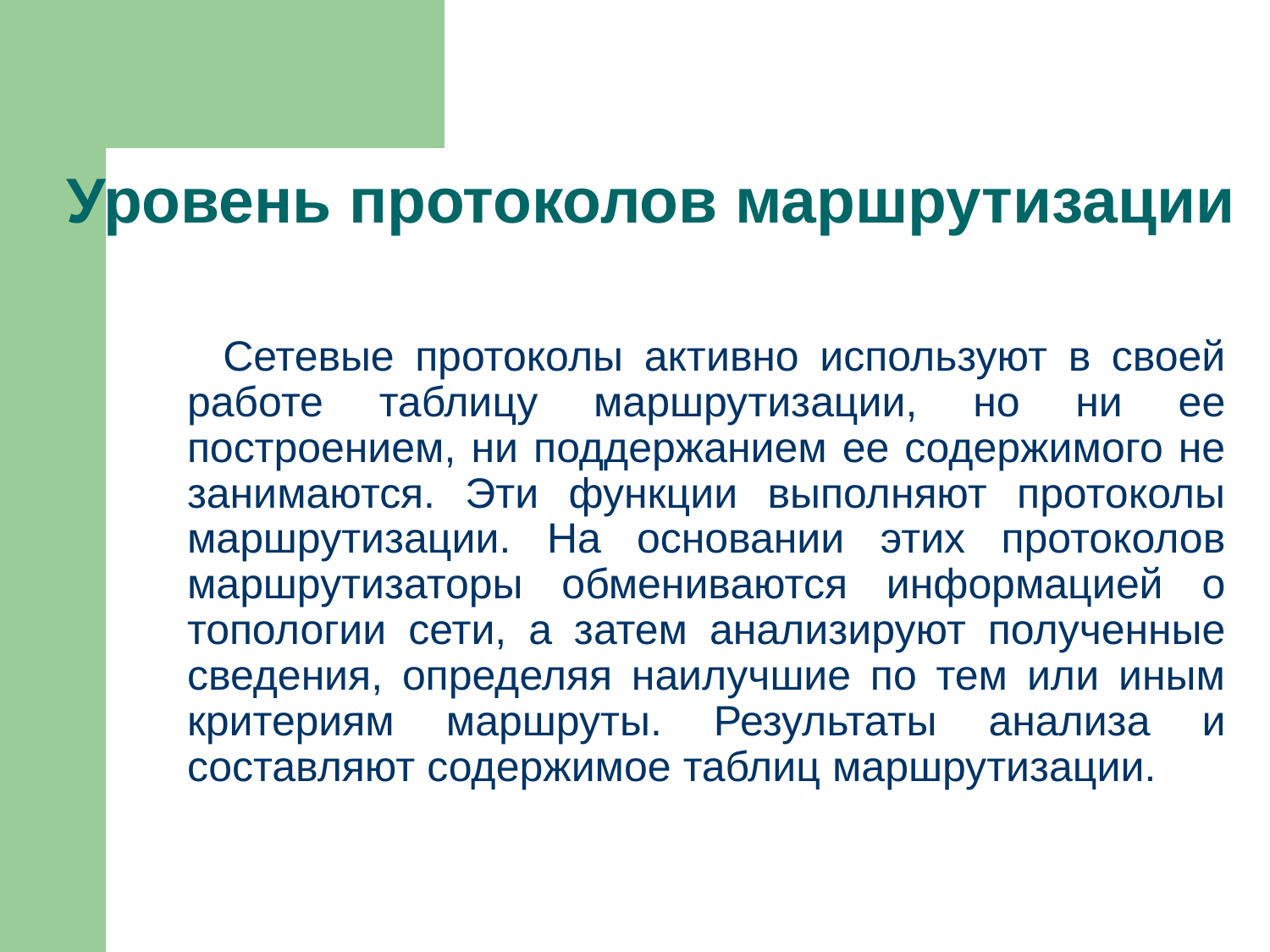

# Уровень протоколов маршрутизации
    Сетевые протоколы активно используют в своей работе таблицу маршрутизации, но ни ее построением, ни поддержанием ее содержимого не занимаются. Эти функции выполняют протоколы маршрутизации. На основании этих протоколов маршрутизаторы обмениваются информацией о топологии сети, а затем анализируют полученные сведения, определяя наилучшие по тем или иным критериям маршруты. Результаты анализа и составляют содержимое таблиц маршрутизации.